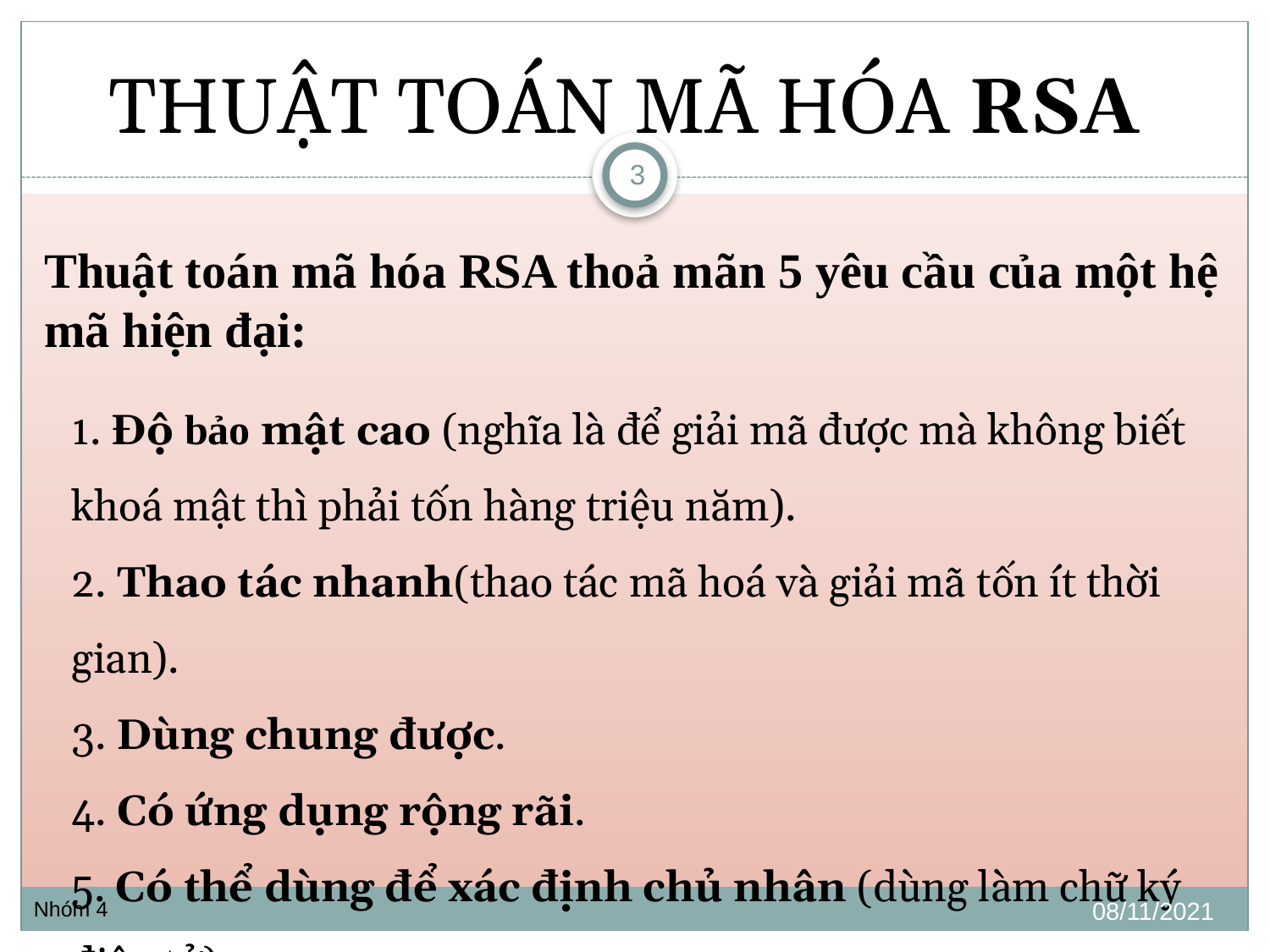

THUẬT TOÁN MÃ HÓA RSA
3
Thuật toán mã hóa RSA thoả mãn 5 yêu cầu của một hệ mã hiện đại:
1. Độ bảo mật cao (nghĩa là để giải mã được mà không biết khoá mật thì phải tốn hàng triệu năm).
2. Thao tác nhanh(thao tác mã hoá và giải mã tốn ít thời gian).
3. Dùng chung được.
4. Có ứng dụng rộng rãi.
5. Có thể dùng để xác định chủ nhân (dùng làm chữ ký điện tử).
08/11/2021
Nhóm 4